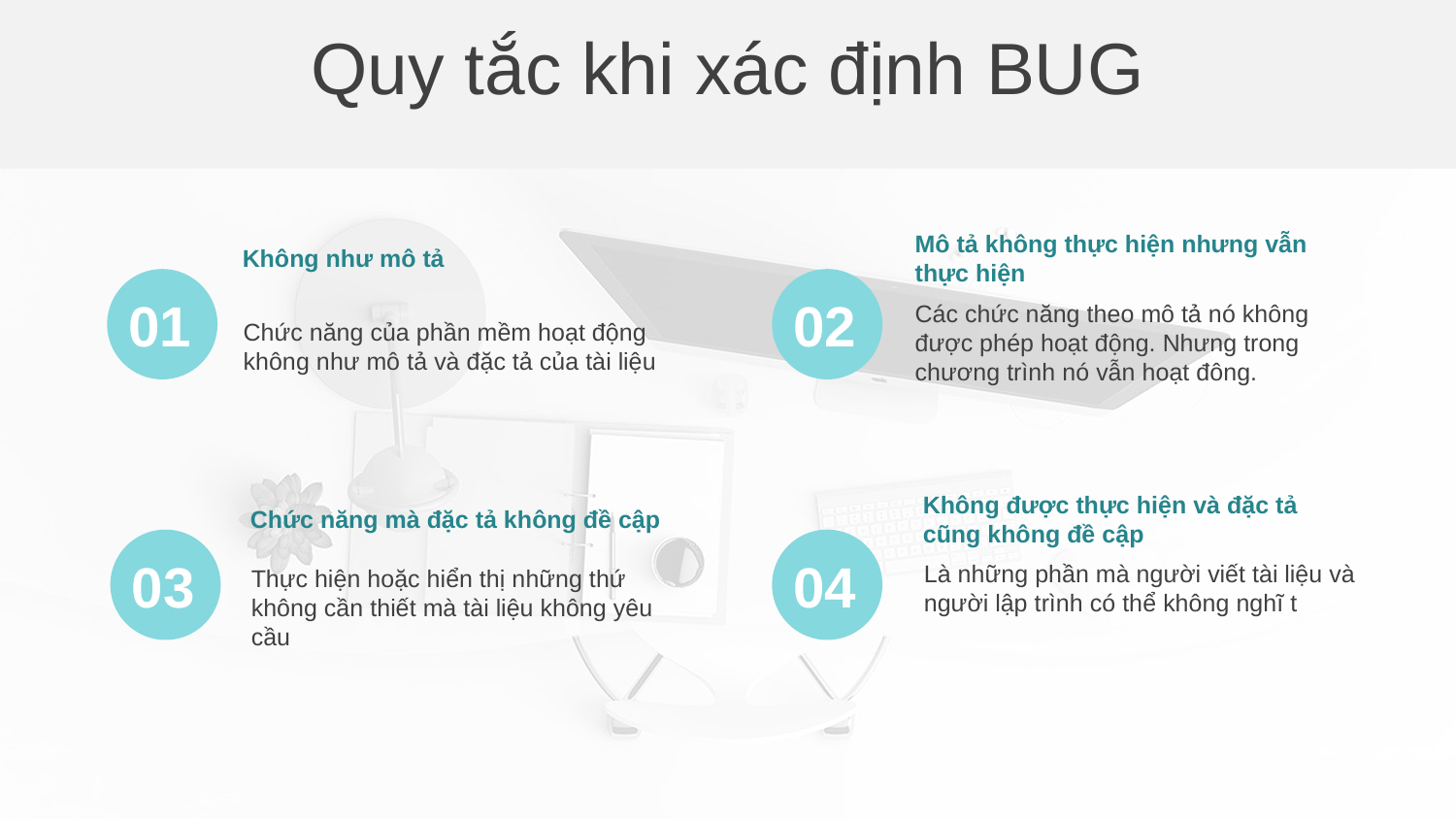

Quy tắc khi xác định BUG
Mô tả không thực hiện nhưng vẫn thực hiện
Các chức năng theo mô tả nó không được phép hoạt động. Nhưng trong chương trình nó vẫn hoạt đông.
Không như mô tả
Chức năng của phần mềm hoạt động không như mô tả và đặc tả của tài liệu

01
02
Không được thực hiện và đặc tả cũng không đề cập

Là những phần mà người viết tài liệu và người lập trình có thể không nghĩ t
Chức năng mà đặc tả không đề cập
Thực hiện hoặc hiển thị những thứ không cần thiết mà tài liệu không yêu cầu

03
04